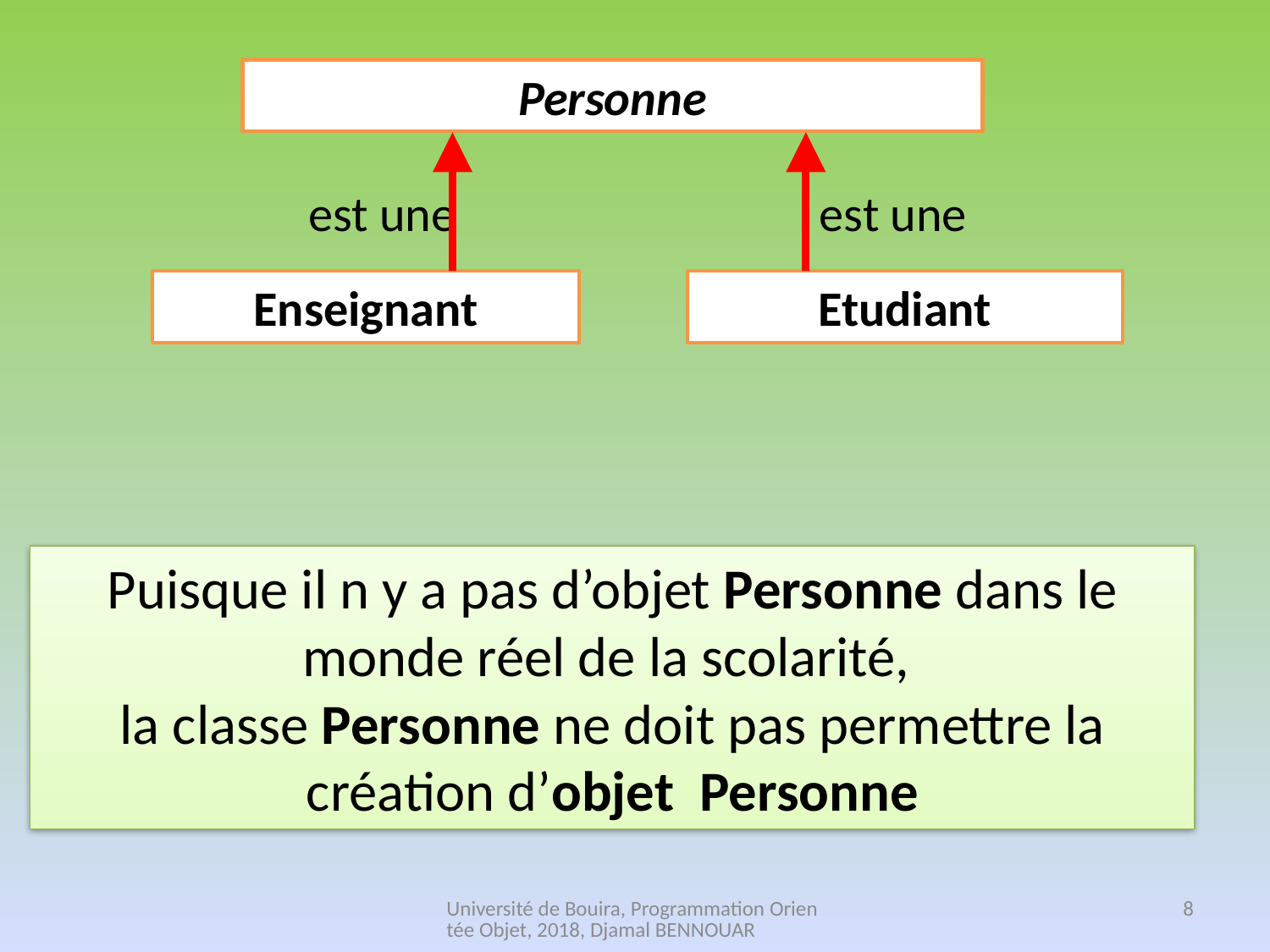

Personne
est une
est une
Enseignant
Etudiant
Puisque il n y a pas d’objet Personne dans le monde réel de la scolarité,
la classe Personne ne doit pas permettre la création d’objet  Personne
Université de Bouira, Programmation Orientée Objet, 2018, Djamal BENNOUAR
8